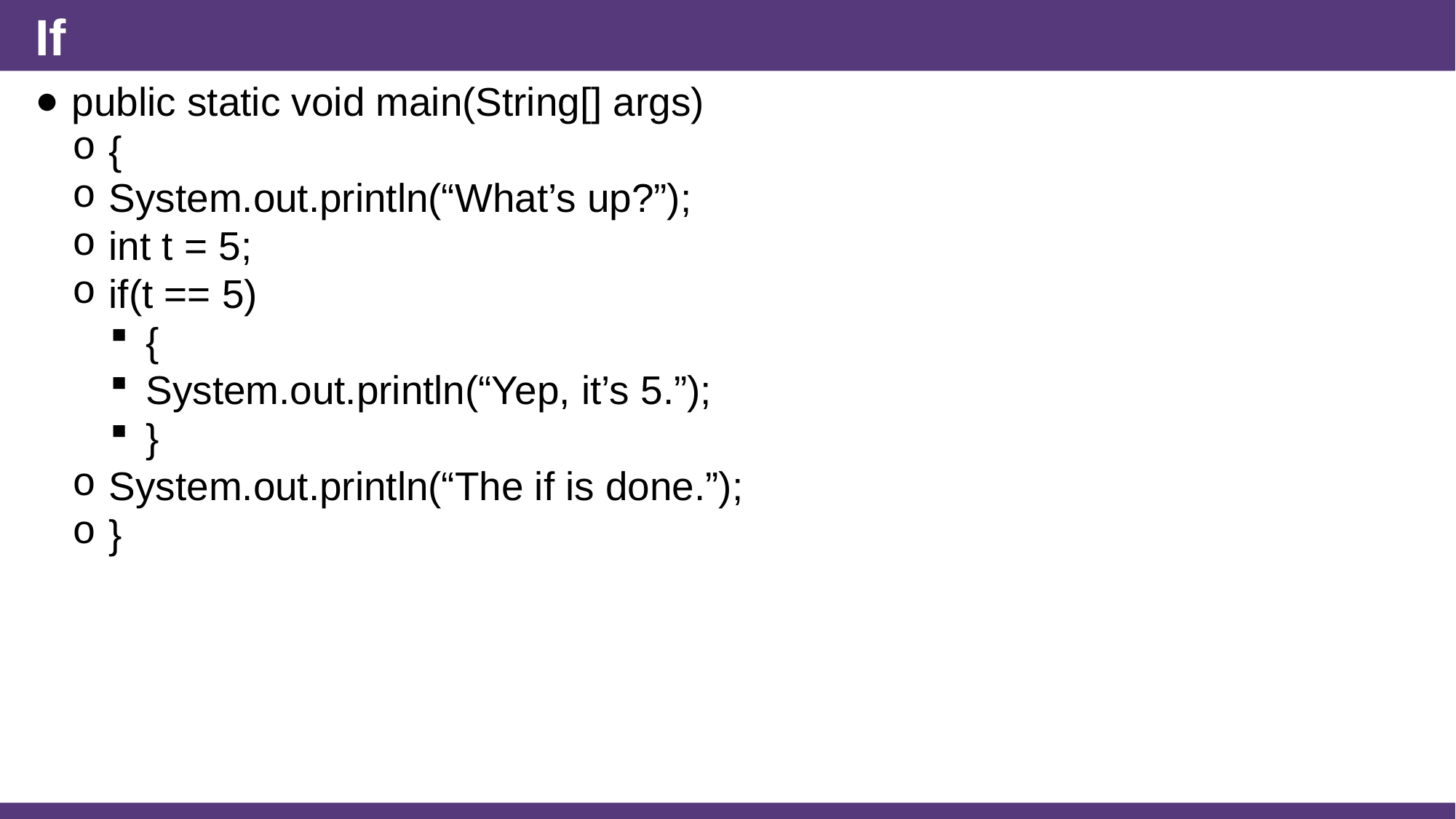

# If
public static void main(String[] args)
{
System.out.println(“What’s up?”);
int t = 5;
if(t == 5)
{
System.out.println(“Yep, it’s 5.”);
}
System.out.println(“The if is done.”);
}